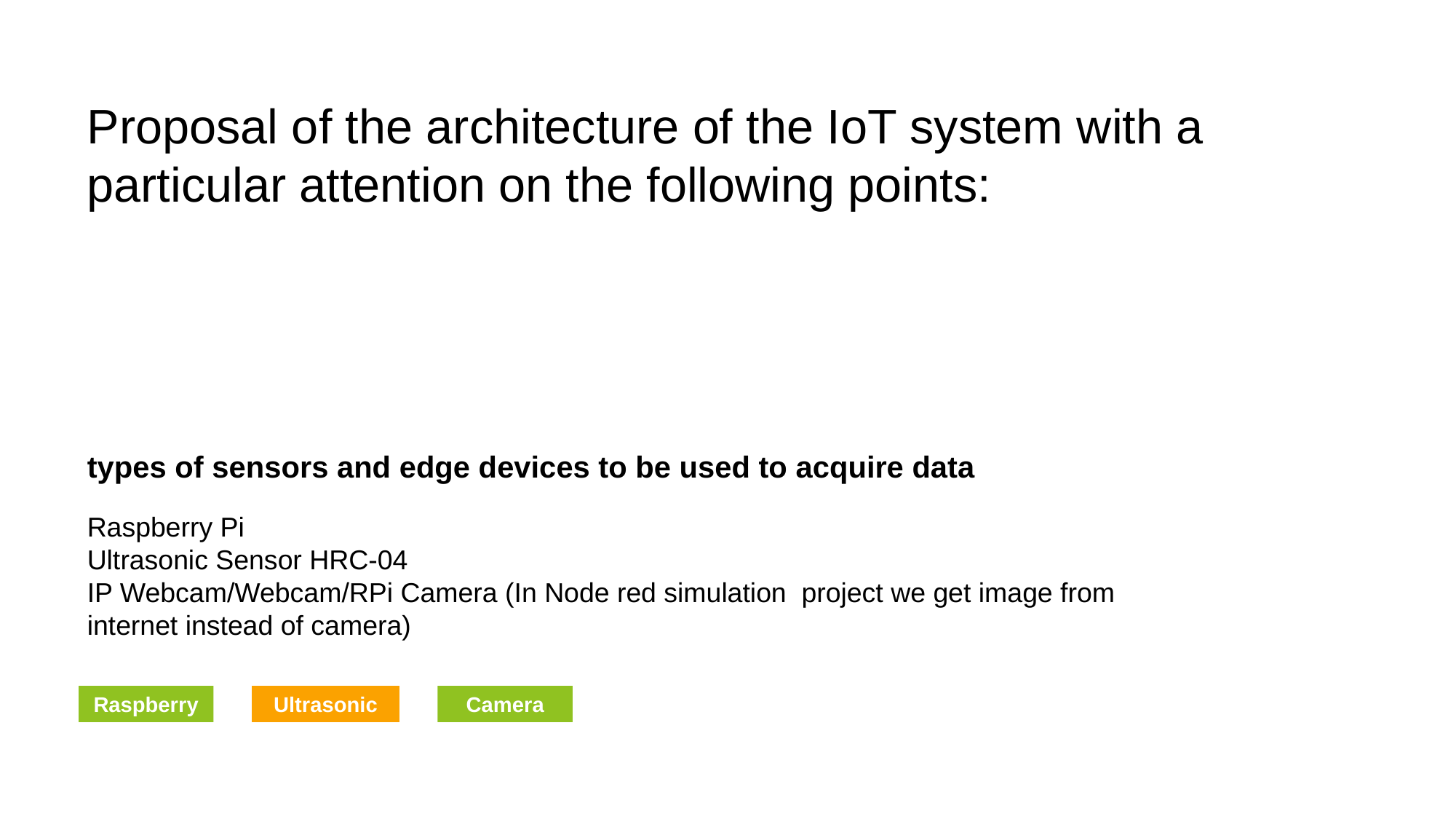

Proposal of the architecture of the IoT system with a particular attention on the following points:
types of sensors and edge devices to be used to acquire data
Raspberry Pi
Ultrasonic Sensor HRC-04
IP Webcam/Webcam/RPi Camera (In Node red simulation  project we get image from internet instead of camera)
You can simply impress your audience and add a unique zing and appeal to your Presentations. Get a modern PowerPoint  Presentation that is beautifully designed. I hope and I believe that this Template will your Time, Money and Reputation.
Raspberry
Ultrasonic
Camera